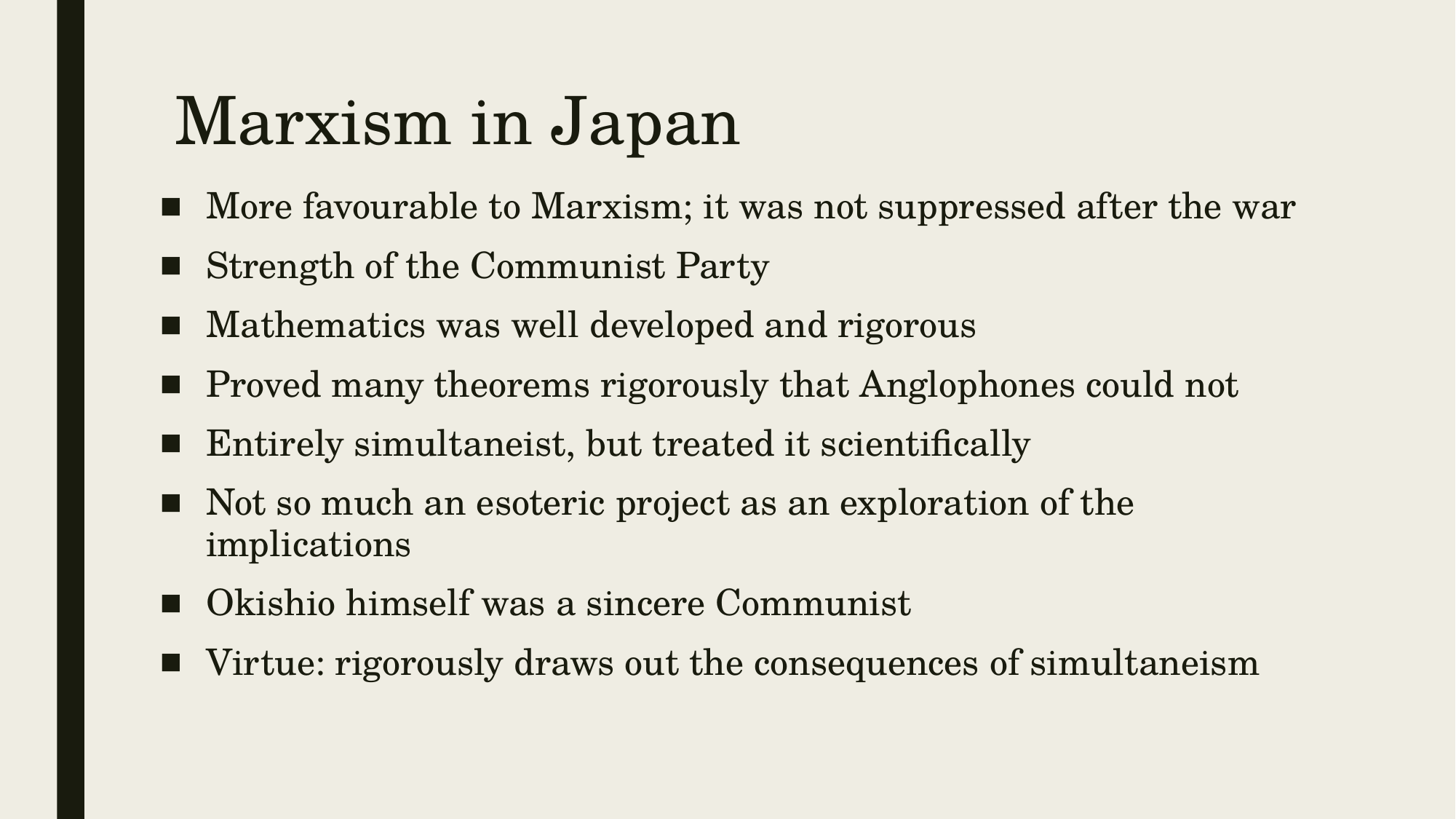

# Marxism in Japan
More favourable to Marxism; it was not suppressed after the war
Strength of the Communist Party
Mathematics was well developed and rigorous
Proved many theorems rigorously that Anglophones could not
Entirely simultaneist, but treated it scientifically
Not so much an esoteric project as an exploration of the implications
Okishio himself was a sincere Communist
Virtue: rigorously draws out the consequences of simultaneism